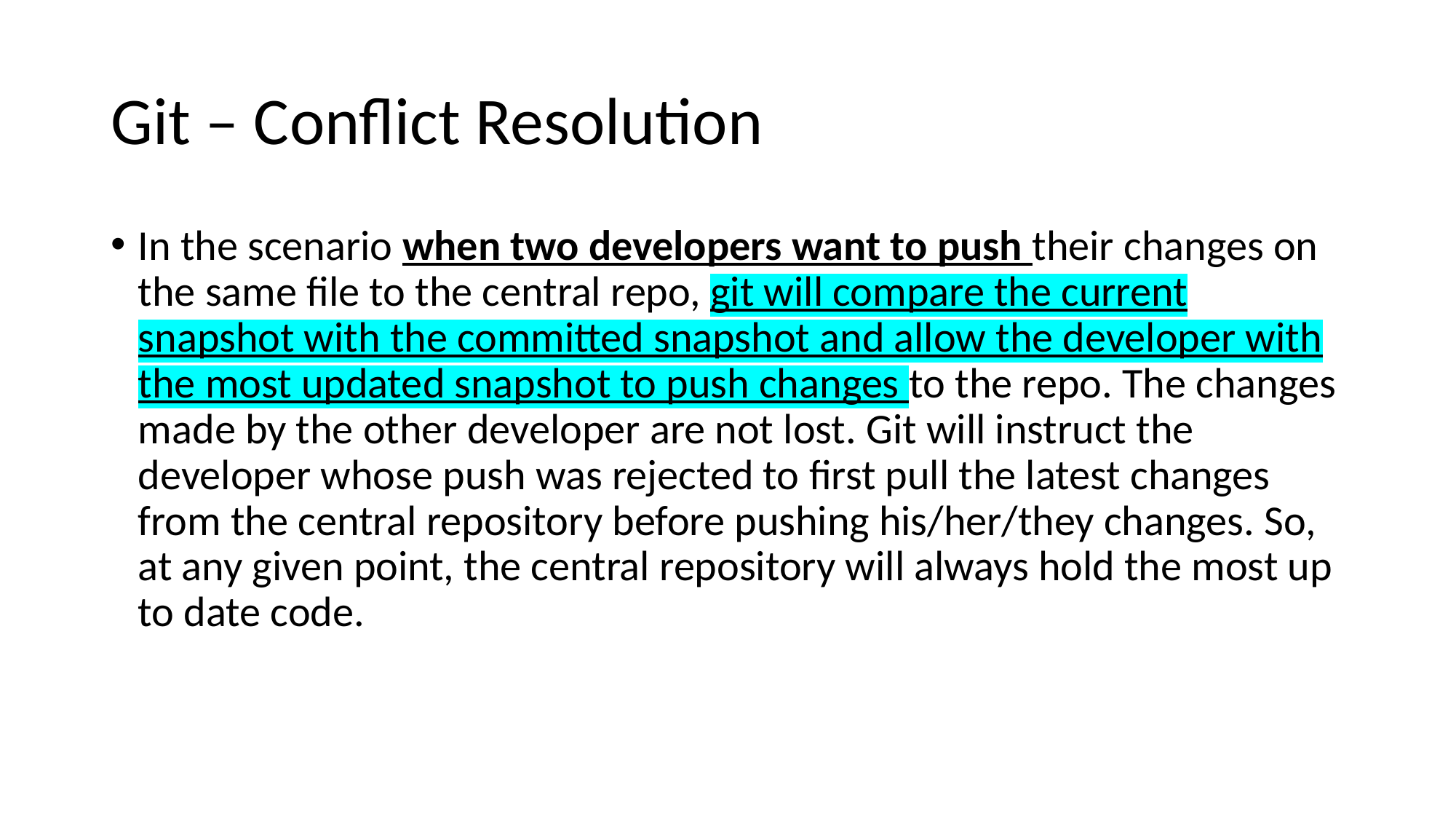

# Git – Conflict Resolution
In the scenario when two developers want to push their changes on the same file to the central repo, git will compare the current snapshot with the committed snapshot and allow the developer with the most updated snapshot to push changes to the repo. The changes made by the other developer are not lost. Git will instruct the developer whose push was rejected to first pull the latest changes from the central repository before pushing his/her/they changes. So, at any given point, the central repository will always hold the most up to date code.